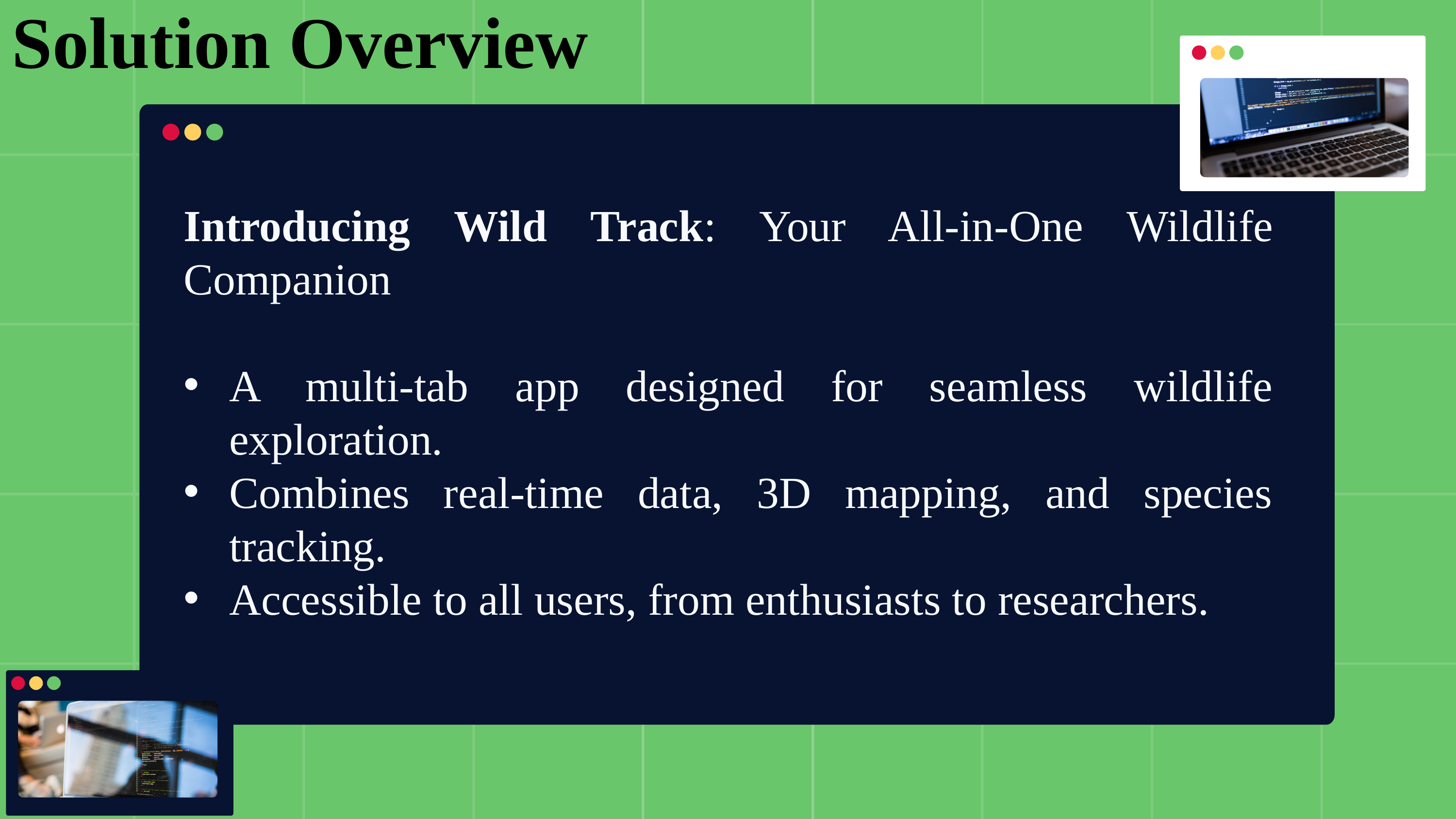

Solution Overview

Introducing Wild Track: Your All-in-One Wildlife Companion

A multi-tab app designed for seamless wildlife exploration.
Combines real-time data, 3D mapping, and species tracking.
Accessible to all users, from enthusiasts to researchers.